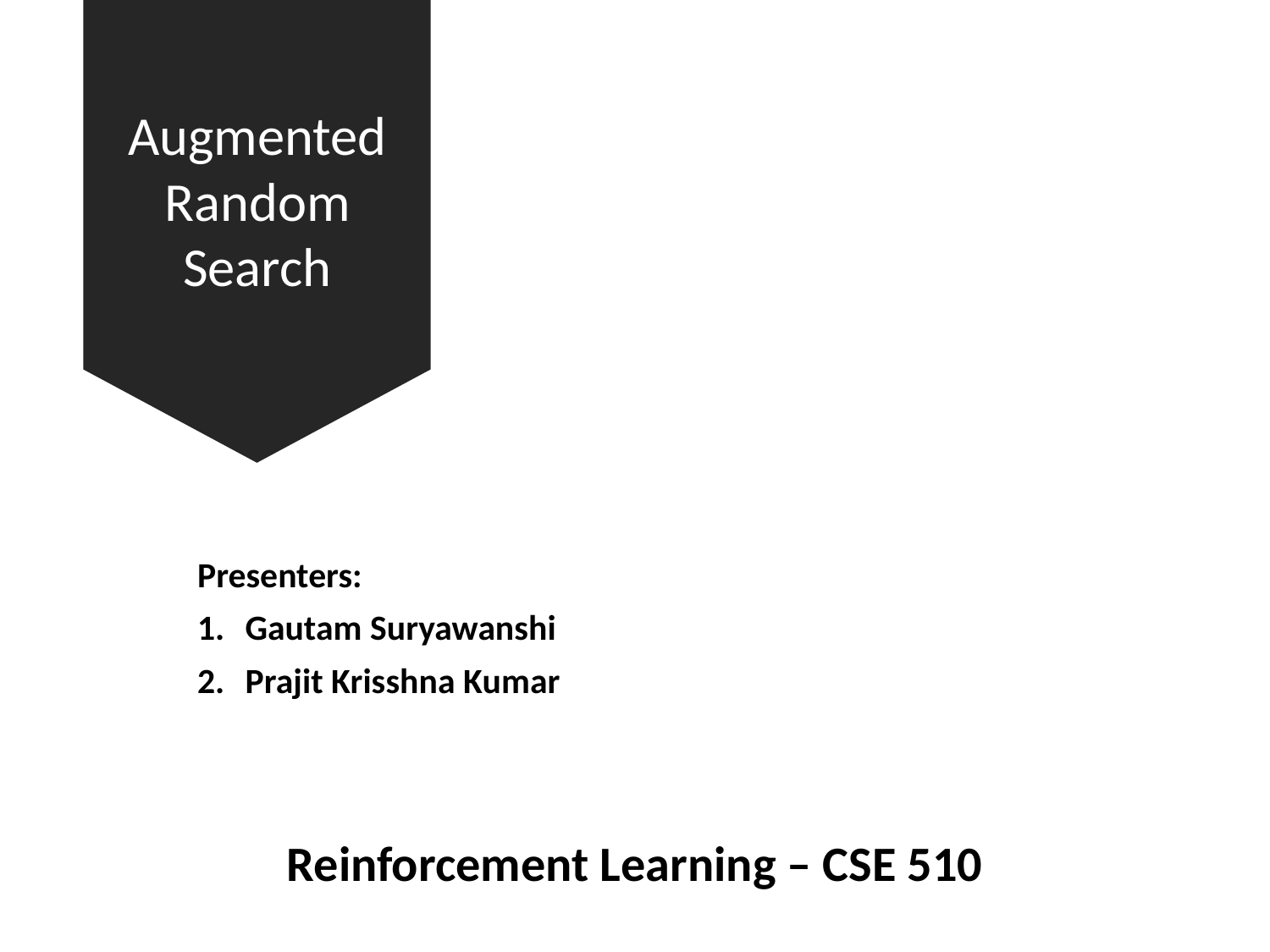

# Augmented Random Search
Presenters:
Gautam Suryawanshi
Prajit Krisshna Kumar
Reinforcement Learning – CSE 510